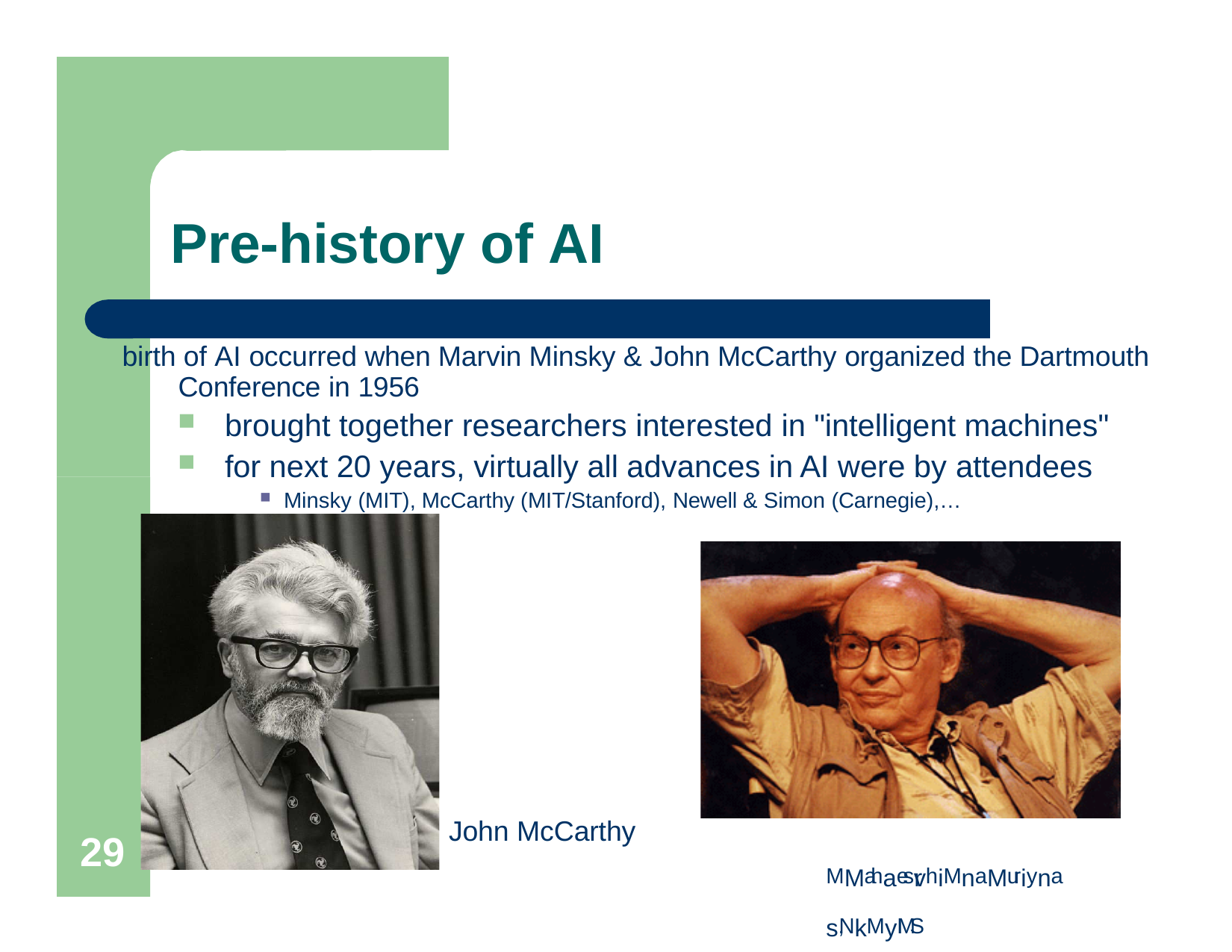

# Pre-history of AI
birth of AI occurred when Marvin Minsky & John McCarthy organized the Dartmouth  Conference in 1956
brought together researchers interested in "intelligent machines"
for next 20 years, virtually all advances in AI were by attendees
Minsky (MIT), McCarthy (MIT/Stanford), Newell & Simon (Carnegie),…

John McCarthy
29
MMahaesrvhiMnaMuriynas,NkMyIMS